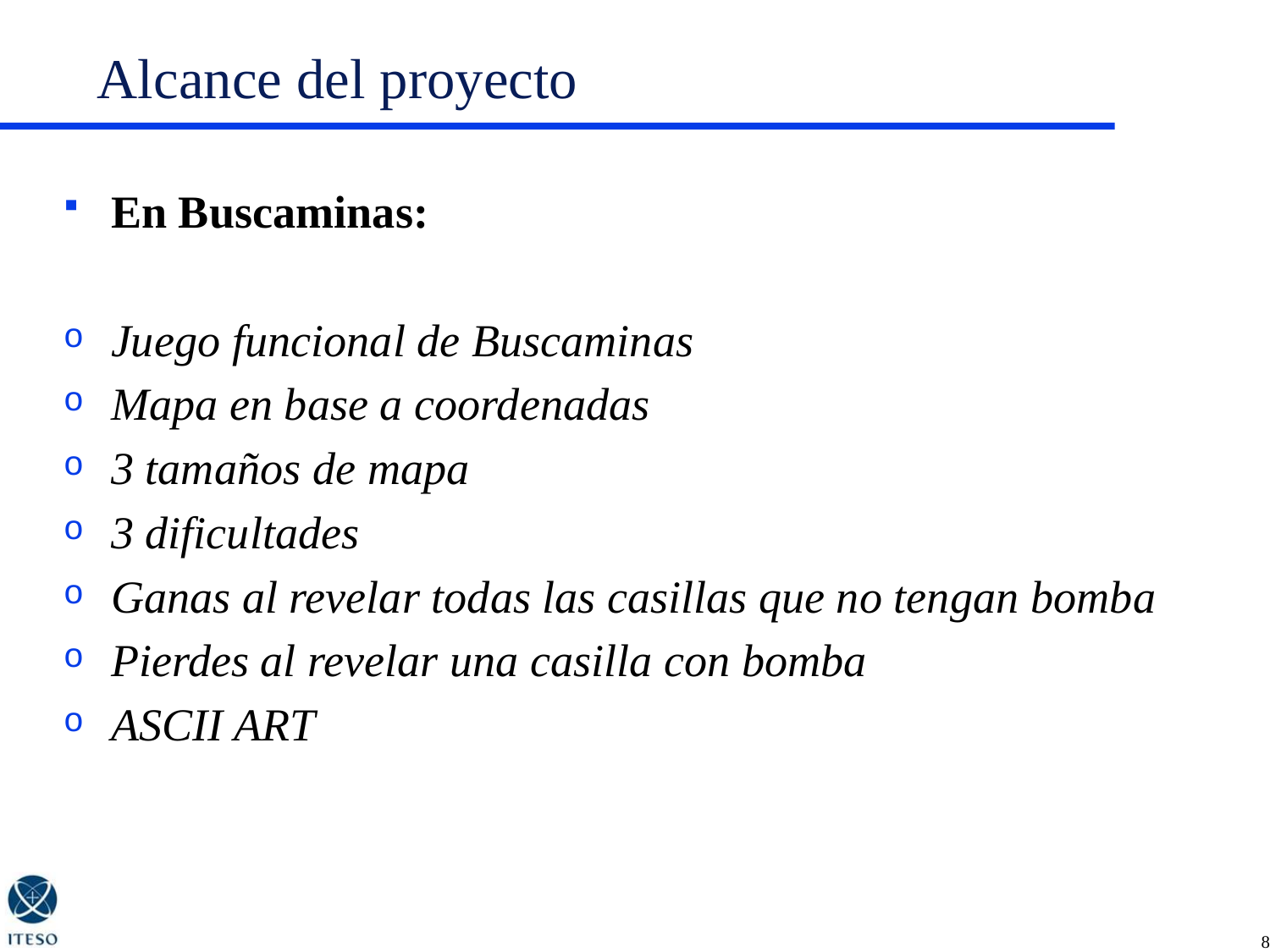

# Alcance del proyecto
En Buscaminas:

Juego funcional de Buscaminas
Mapa en base a coordenadas
3 tamaños de mapa
3 dificultades
Ganas al revelar todas las casillas que no tengan bomba
Pierdes al revelar una casilla con bomba
ASCII ART